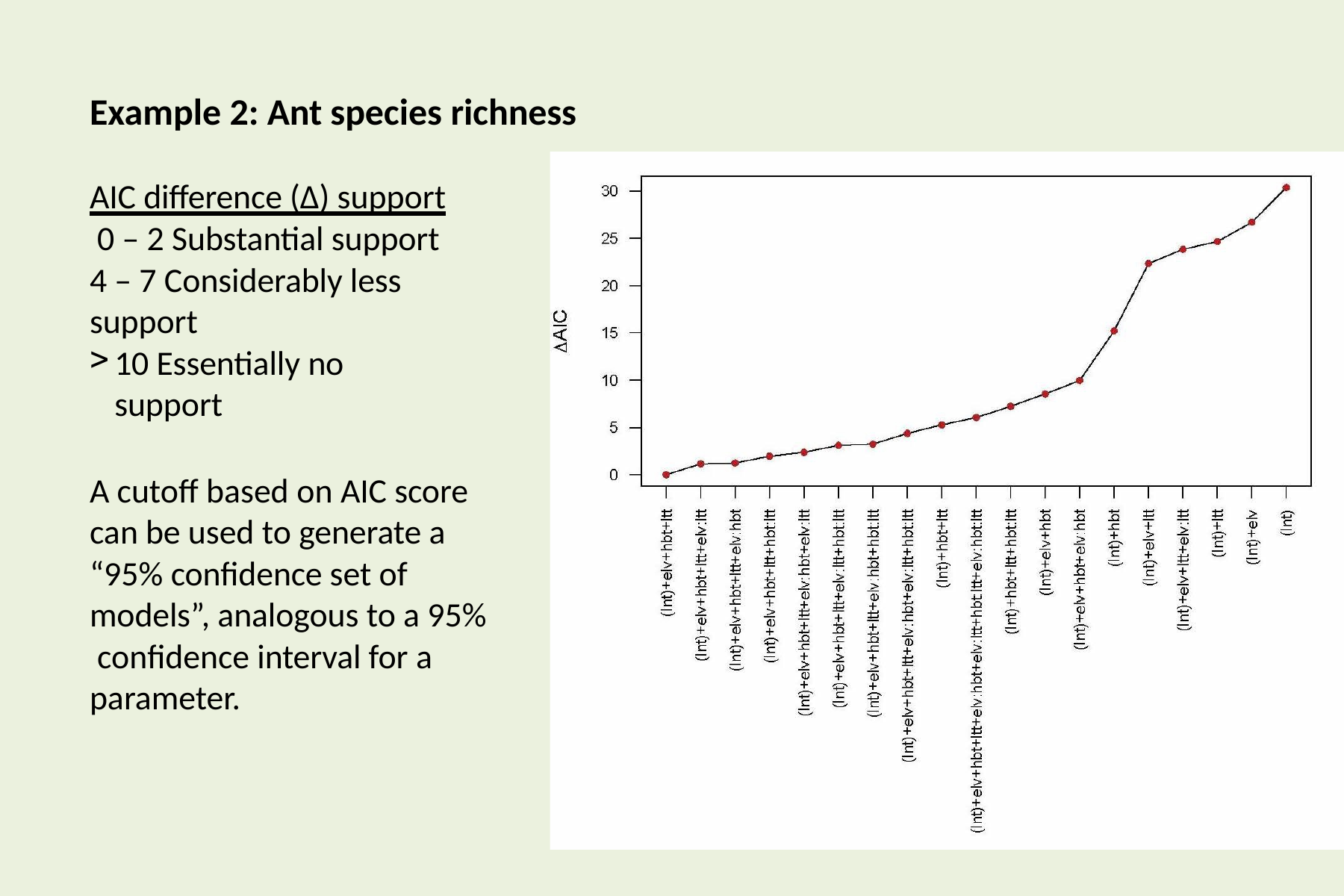

# Example 2: Ant species richness

AIC difference (Δ) support  0 – 2 Substantial support
4 – 7 Considerably less support
10 Essentially no support

A cutoff based on AIC score  can be used to generate a  “95% confidence set of  models”, analogous to a 95%  confidence interval for a  parameter.